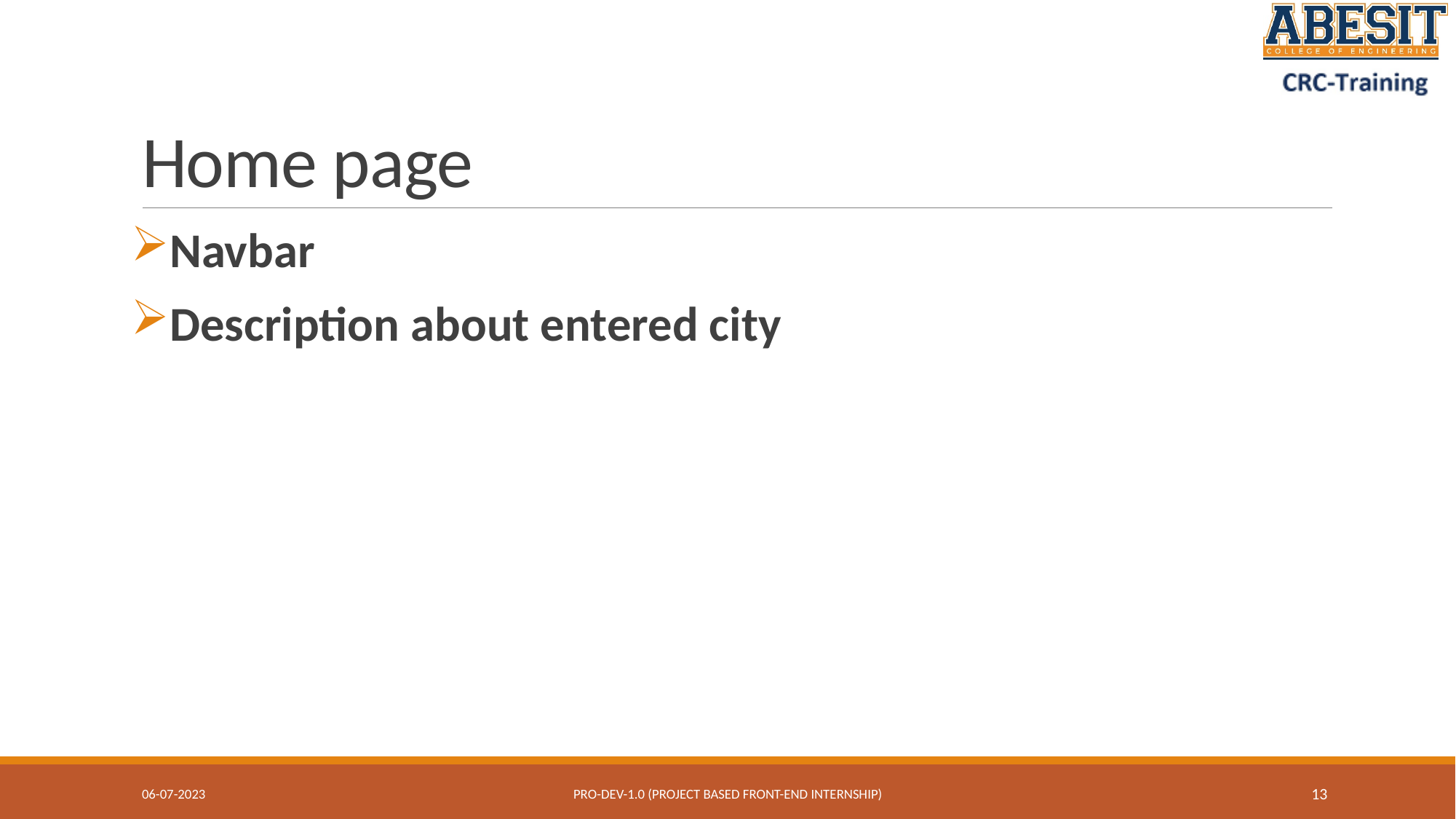

# Home page
Navbar
Description about entered city
06-07-2023
Pro-Dev-1.0 (project based front-end internship)
13